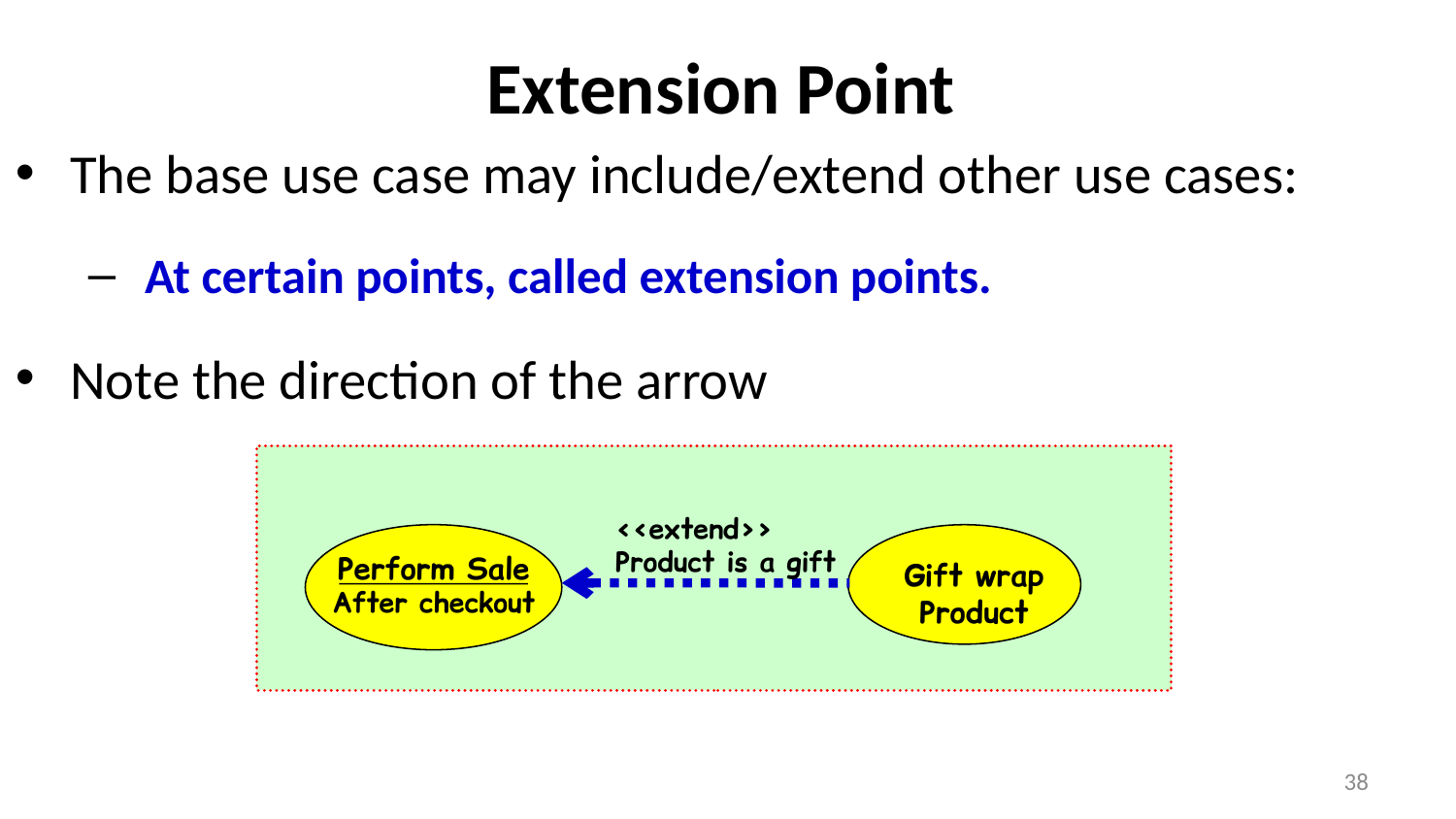

# Extension Point
The base use case may include/extend other use cases:
 At certain points, called extension points.
Note the direction of the arrow

<<extend>>
Product is a gift

Gift wrap Product
Perform Sale
After checkout

38